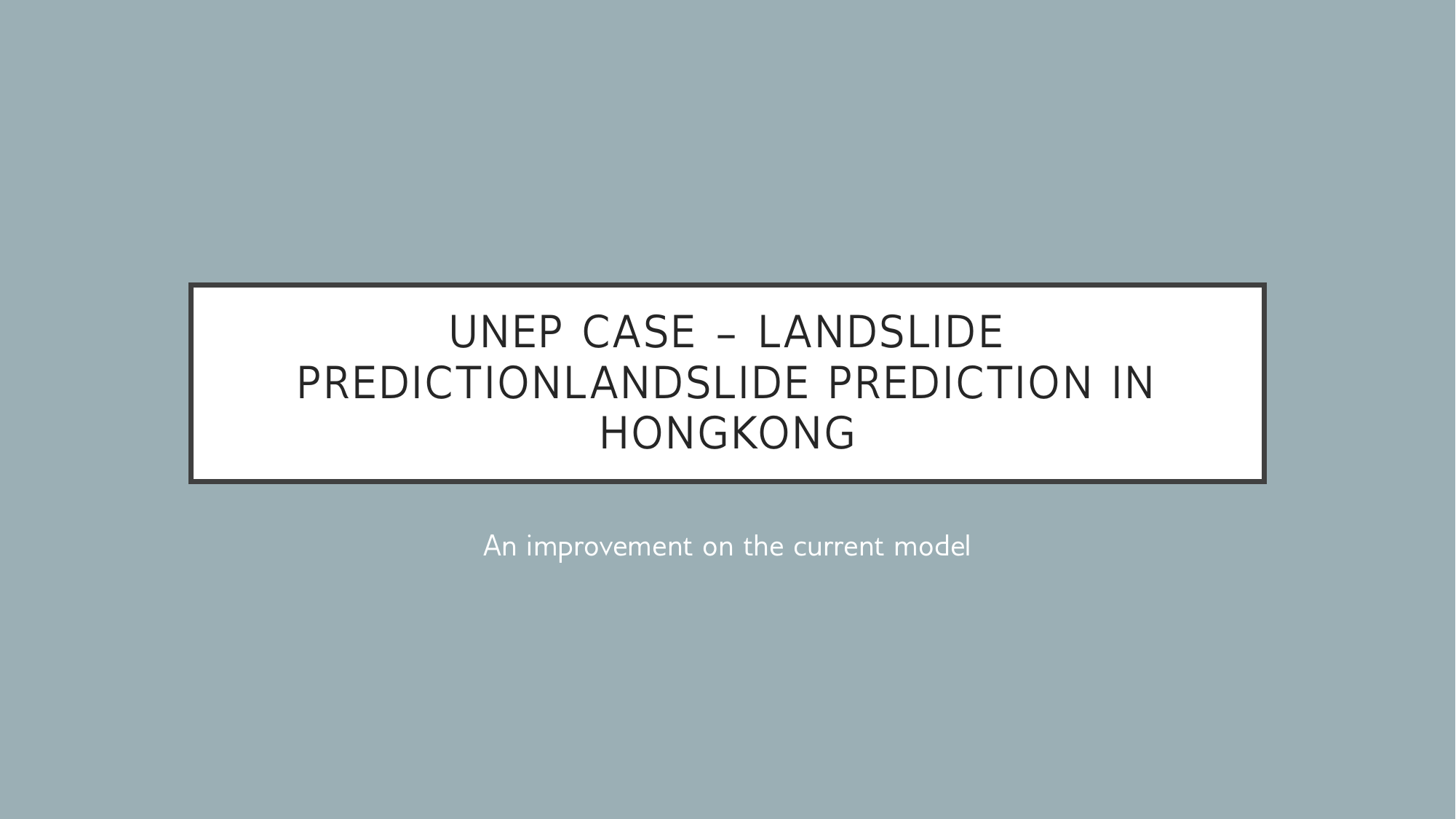

# UNEP Case – Landslide PredictionLandslide prediction in Hongkong
An improvement on the current model